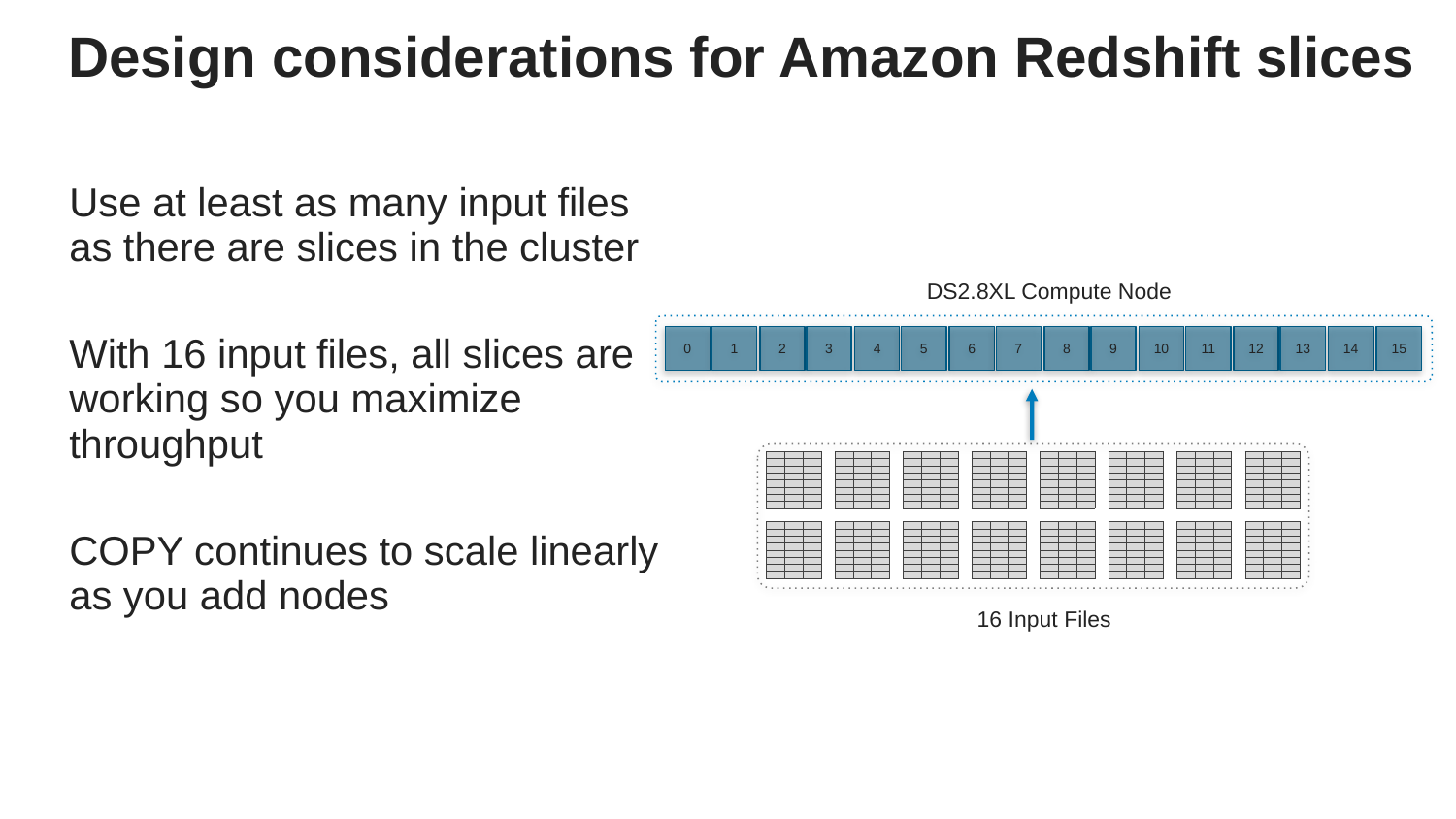

# Design considerations for Amazon Redshift slices
Use at least as many input files as there are slices in the cluster

With 16 input files, all slices are working so you maximize throughput

COPY continues to scale linearly as you add nodes

DS2.8XL Compute Node

0
1
2
3
4
5
6
7
8
9
10
11
12
13
14
15

|  |  |  |
| --- | --- | --- |
|  |  |  |
|  |  |  |
|  |  |  |
|  |  |  |
|  |  |  |
|  |  |  |
|  |  |  |
|  |  |  |
| --- | --- | --- |
|  |  |  |
|  |  |  |
|  |  |  |
|  |  |  |
|  |  |  |
|  |  |  |
|  |  |  |
|  |  |  |
| --- | --- | --- |
|  |  |  |
|  |  |  |
|  |  |  |
|  |  |  |
|  |  |  |
|  |  |  |
|  |  |  |
|  |  |  |
| --- | --- | --- |
|  |  |  |
|  |  |  |
|  |  |  |
|  |  |  |
|  |  |  |
|  |  |  |
|  |  |  |
|  |  |  |
| --- | --- | --- |
|  |  |  |
|  |  |  |
|  |  |  |
|  |  |  |
|  |  |  |
|  |  |  |
|  |  |  |
|  |  |  |
| --- | --- | --- |
|  |  |  |
|  |  |  |
|  |  |  |
|  |  |  |
|  |  |  |
|  |  |  |
|  |  |  |
|  |  |  |
| --- | --- | --- |
|  |  |  |
|  |  |  |
|  |  |  |
|  |  |  |
|  |  |  |
|  |  |  |
|  |  |  |
|  |  |  |
| --- | --- | --- |
|  |  |  |
|  |  |  |
|  |  |  |
|  |  |  |
|  |  |  |
|  |  |  |
|  |  |  |
|  |  |  |
| --- | --- | --- |
|  |  |  |
|  |  |  |
|  |  |  |
|  |  |  |
|  |  |  |
|  |  |  |
|  |  |  |
|  |  |  |
| --- | --- | --- |
|  |  |  |
|  |  |  |
|  |  |  |
|  |  |  |
|  |  |  |
|  |  |  |
|  |  |  |
|  |  |  |
| --- | --- | --- |
|  |  |  |
|  |  |  |
|  |  |  |
|  |  |  |
|  |  |  |
|  |  |  |
|  |  |  |
|  |  |  |
| --- | --- | --- |
|  |  |  |
|  |  |  |
|  |  |  |
|  |  |  |
|  |  |  |
|  |  |  |
|  |  |  |
|  |  |  |
| --- | --- | --- |
|  |  |  |
|  |  |  |
|  |  |  |
|  |  |  |
|  |  |  |
|  |  |  |
|  |  |  |
|  |  |  |
| --- | --- | --- |
|  |  |  |
|  |  |  |
|  |  |  |
|  |  |  |
|  |  |  |
|  |  |  |
|  |  |  |
|  |  |  |
| --- | --- | --- |
|  |  |  |
|  |  |  |
|  |  |  |
|  |  |  |
|  |  |  |
|  |  |  |
|  |  |  |
|  |  |  |
| --- | --- | --- |
|  |  |  |
|  |  |  |
|  |  |  |
|  |  |  |
|  |  |  |
|  |  |  |
|  |  |  |
16 Input Files